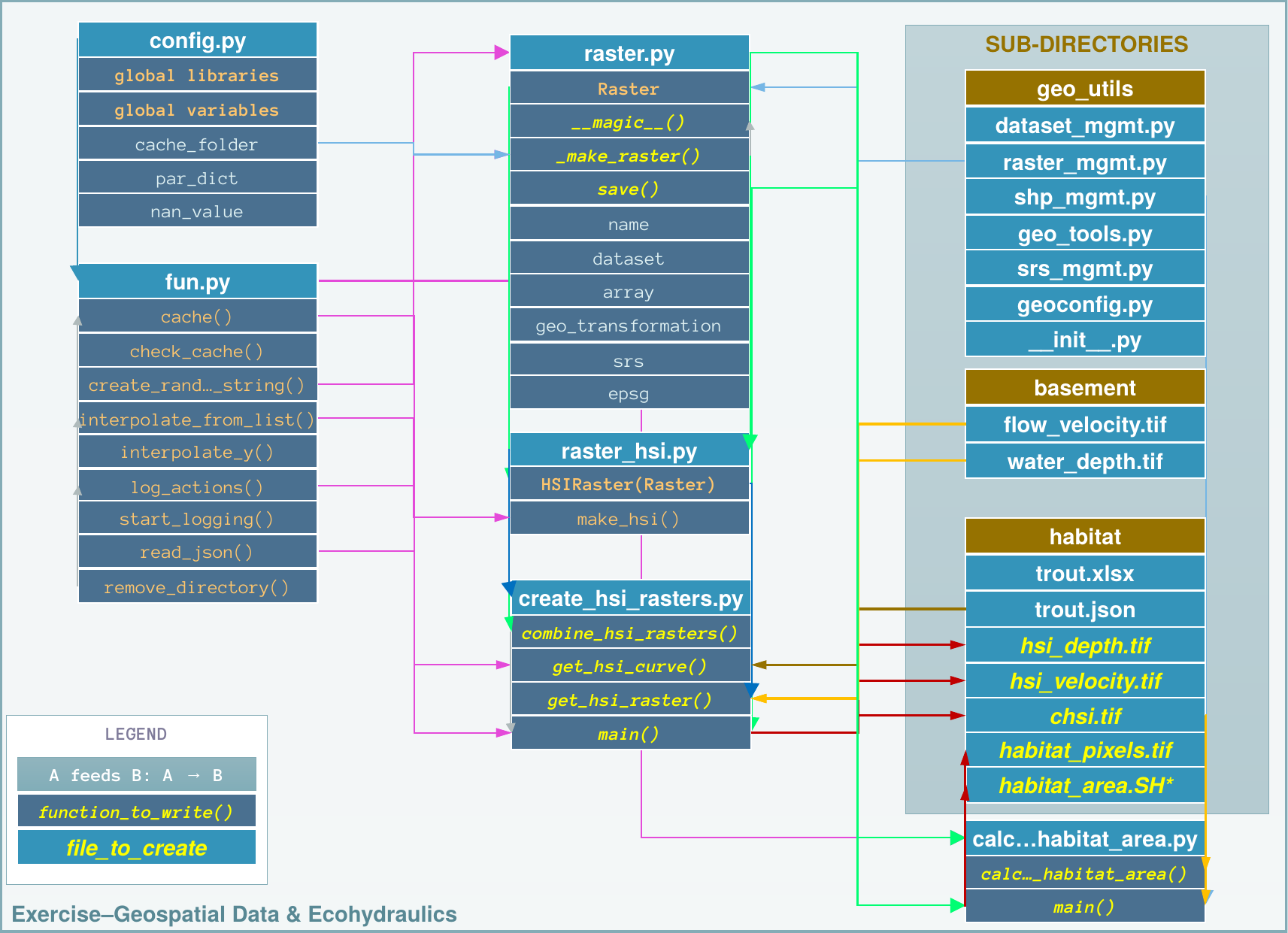

Exercise–Geospatial Data & Ecohydraulics
config.py
global libraries
global variables
cache_folder
par_dict
nan_value
SUB-DIRECTORIES
raster.py
Raster
__magic__()
_make_raster()
save()
name
dataset
array
geo_transformation
srs
epsg
geo_utils
dataset_mgmt.py
raster_mgmt.py
shp_mgmt.py
geo_tools.py
srs_mgmt.py
geoconfig.py
__init__.py
fun.py
cache()
check_cache()
create_rand…_string()
interpolate_from_list()
interpolate_y()
log_actions()
start_logging()
read_json()
remove_directory()
basement
flow_velocity.tif
water_depth.tif
raster_hsi.py
HSIRaster(Raster)
make_hsi()
habitat
trout.xlsx
trout.json
hsi_depth.tif
hsi_velocity.tif
chsi.tif
habitat_pixels.tif
create_hsi_rasters.py
combine_hsi_rasters()
get_hsi_curve()
get_hsi_raster()
main()
LEGEND

A feeds B: A → B
habitat_area.SH*
function_to_write()
calc…habitat_area.py
calc…_habitat_area()
main()
file_to_create